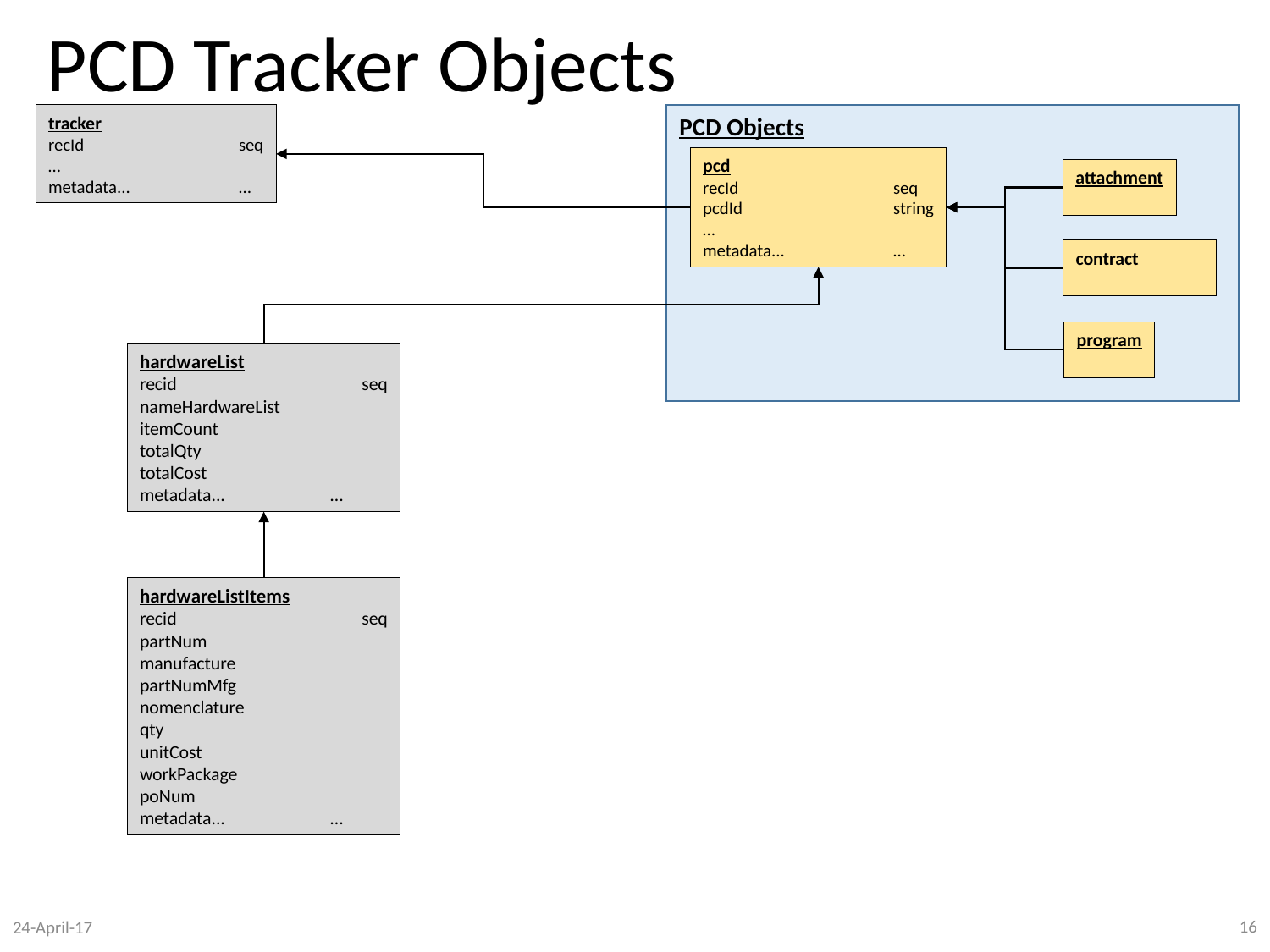

# PCD Tracker Objects
tracker
recId	seq
…
metadata...	…
PCD Objects
pcd
recId	seq
pcdId	string
…
metadata...	…
attachment

contract

program

hardwareList
recid	seq
nameHardwareList
itemCount
totalQty
totalCost
metadata...	…
hardwareListItems
recid	seq
partNum
manufacture
partNumMfg
nomenclature
qty
unitCost
workPackage
poNum
metadata...	…

16
24-April-17